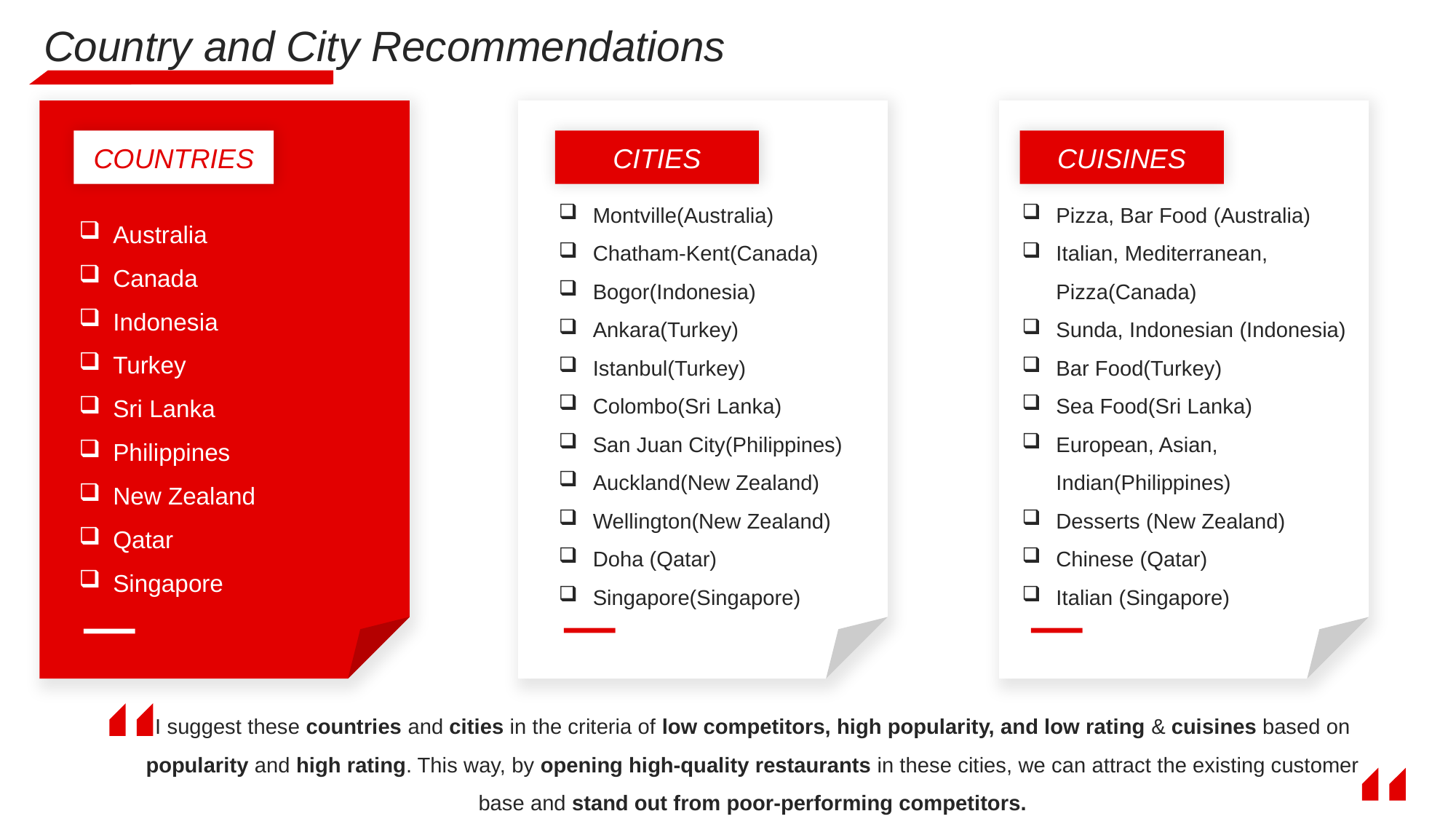

Country and City Recommendations

COUNTRIES
Australia
Canada
Indonesia
Turkey
Sri Lanka
Philippines
New Zealand
Qatar
Singapore

CITIES
Montville(Australia)
Chatham-Kent(Canada)
Bogor(Indonesia)
Ankara(Turkey)
Istanbul(Turkey)
Colombo(Sri Lanka)
San Juan City(Philippines)
Auckland(New Zealand)
Wellington(New Zealand)
Doha (Qatar)
Singapore(Singapore)

CUISINES
Pizza, Bar Food (Australia)
Italian, Mediterranean, Pizza(Canada)
Sunda, Indonesian (Indonesia)
Bar Food(Turkey)
Sea Food(Sri Lanka)
European, Asian, Indian(Philippines)
Desserts (New Zealand)
Chinese (Qatar)
Italian (Singapore)

I suggest these countries and cities in the criteria of low competitors, high popularity, and low rating & cuisines based on popularity and high rating. This way, by opening high-quality restaurants in these cities, we can attract the existing customer base and stand out from poor-performing competitors.